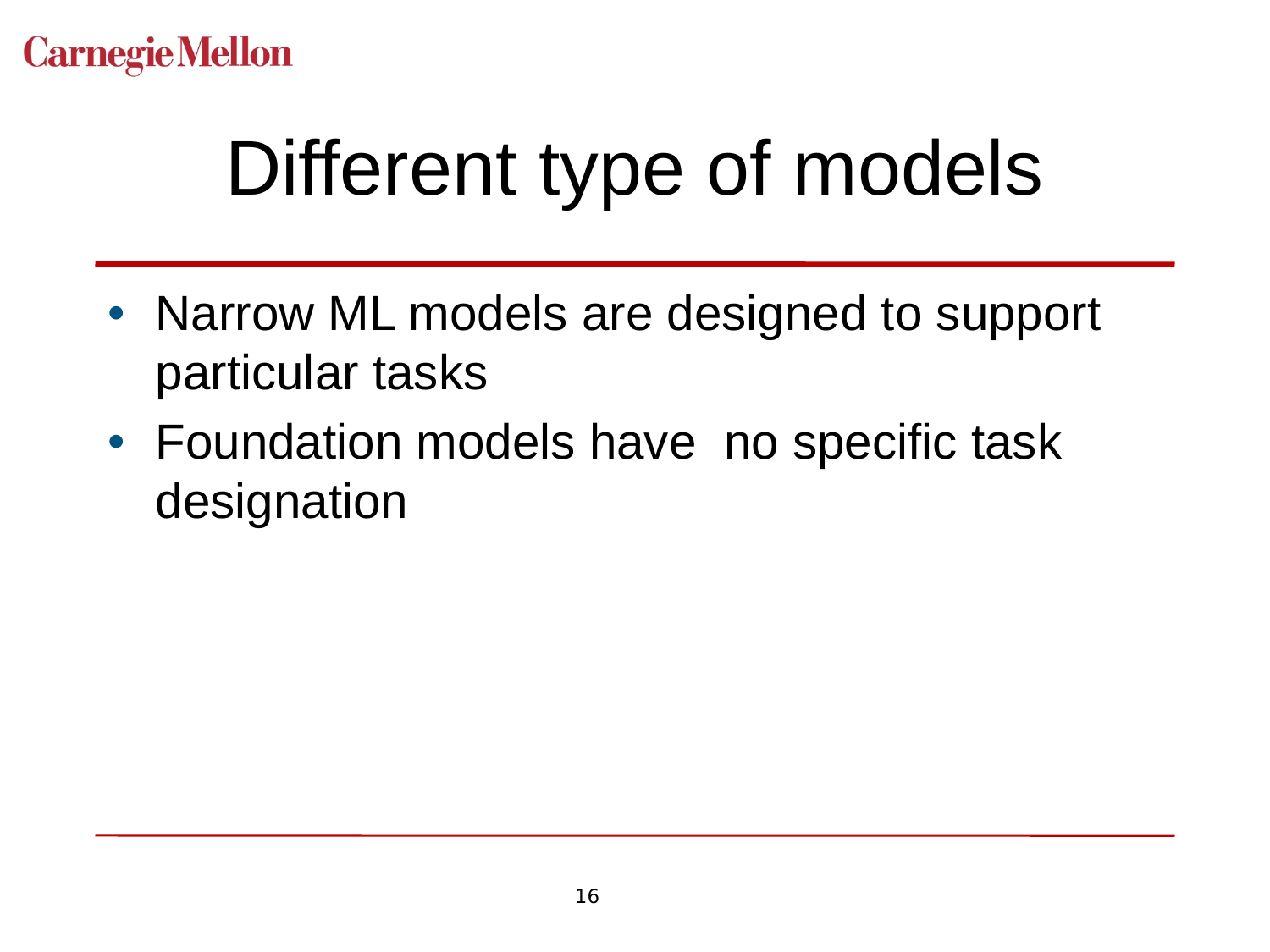

# Different type of models
Narrow ML models are designed to support particular tasks
Foundation models have  no specific task designation